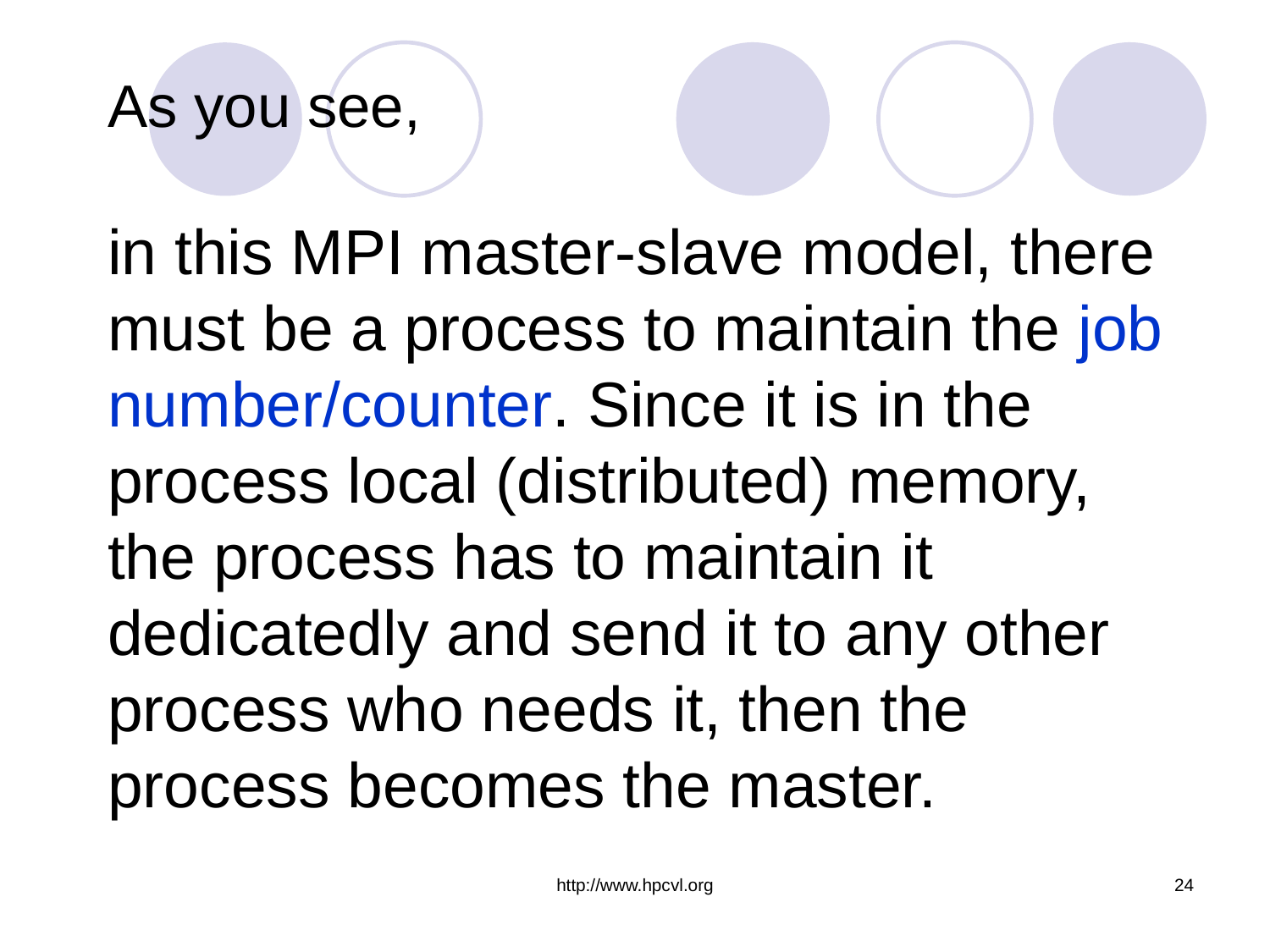

# As you see, in this MPI master-slave model, there must be a process to maintain the job number/counter. Since it is in the process local (distributed) memory, the process has to maintain it dedicatedly and send it to any other process who needs it, then the process becomes the master.
http://www.hpcvl.org
24